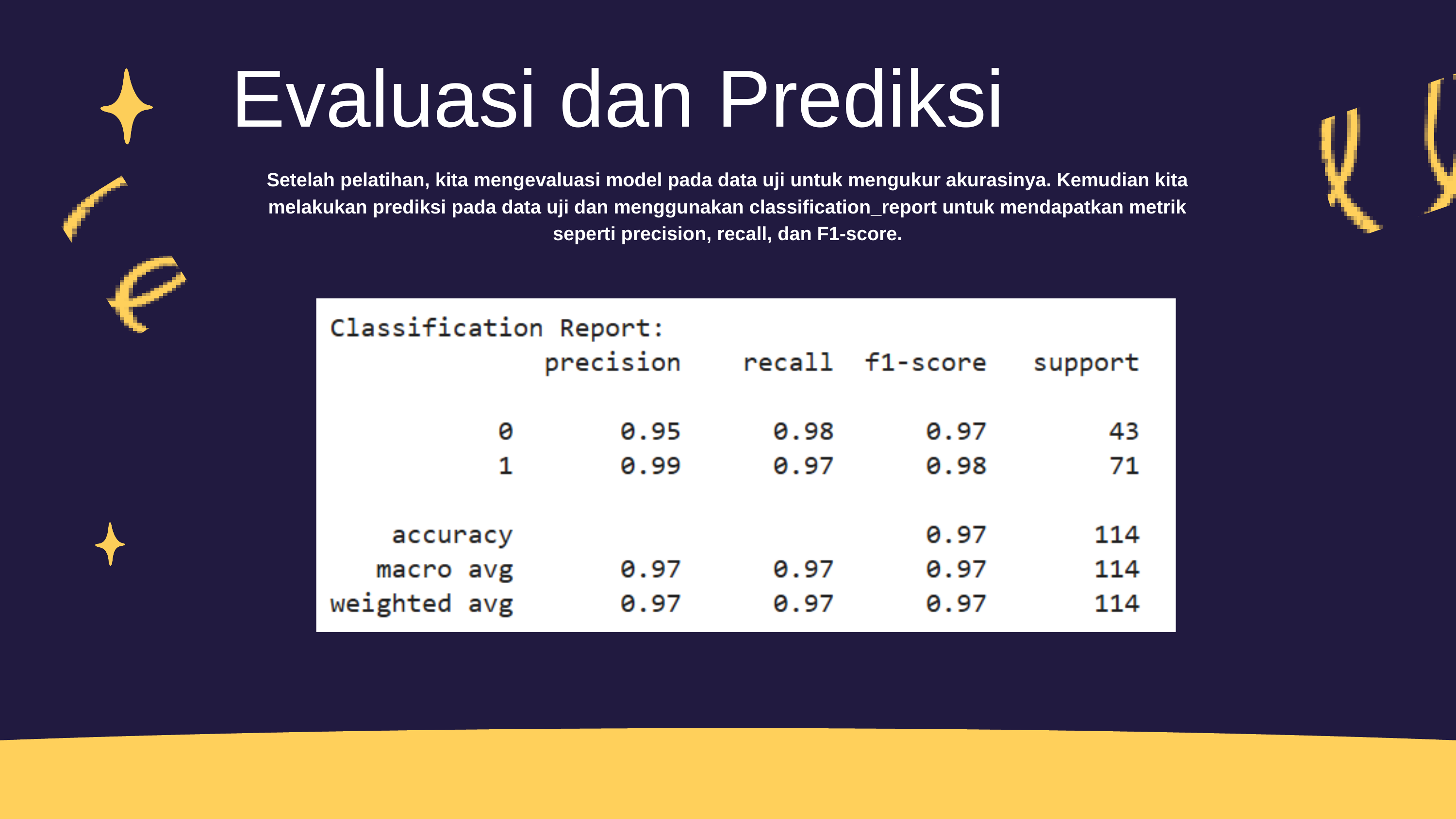

Evaluasi dan Prediksi

Setelah pelatihan, kita mengevaluasi model pada data uji untuk mengukur akurasinya. Kemudian kita melakukan prediksi pada data uji dan menggunakan classification_report untuk mendapatkan metrik seperti precision, recall, dan F1-score.